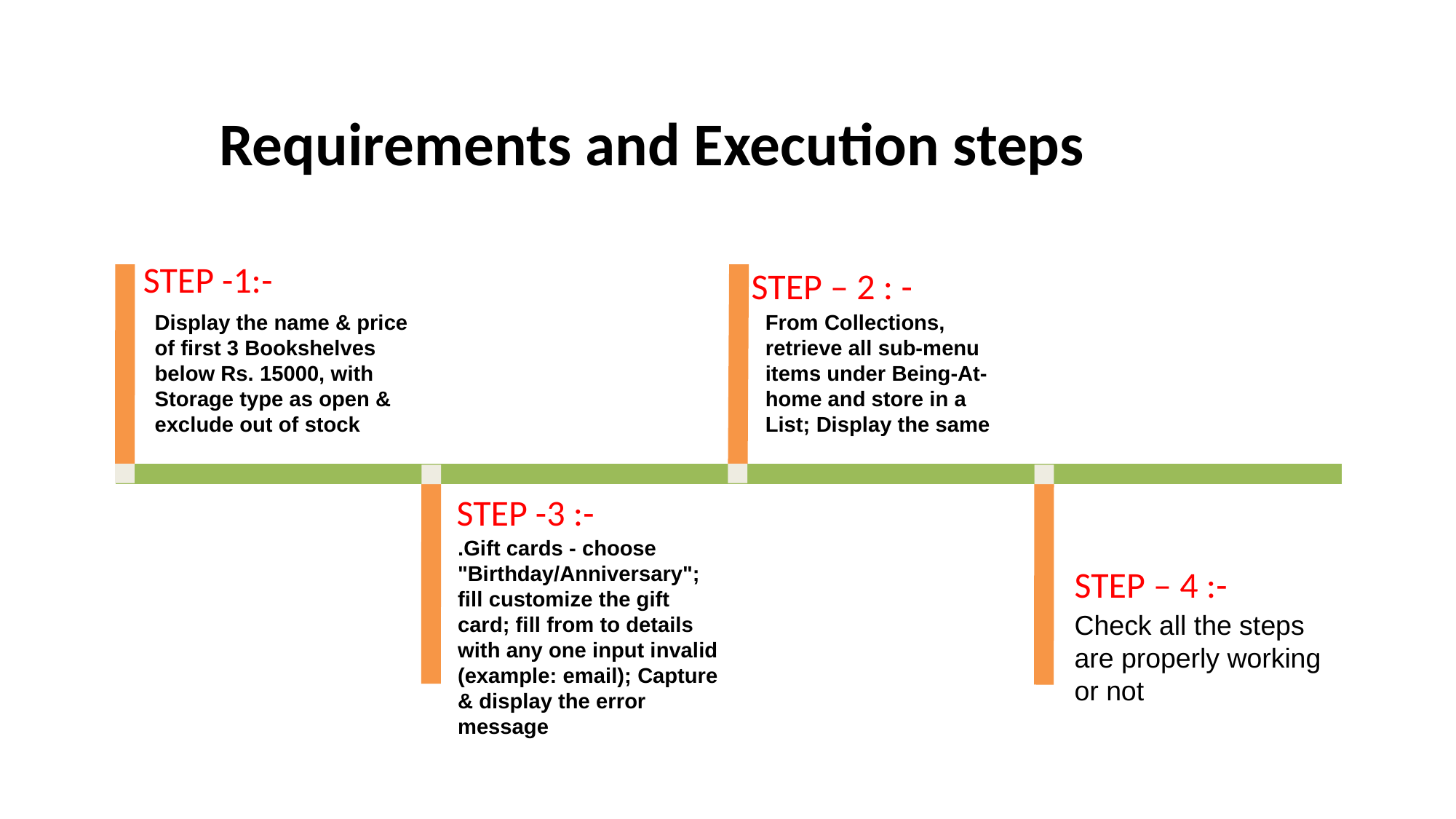

# Requirements and Execution steps
STEP -1:-
STEP – 2 : -
Display the name & price of first 3 Bookshelves below Rs. 15000, with     Storage type as open & exclude out of stock
From Collections, retrieve all sub-menu items under Being-At-home and store in a List; Display the same

STEP -3 :-
.Gift cards - choose "Birthday/Anniversary"; fill customize the gift card; fill from to details with any one input invalid (example: email); Capture & display the error message

STEP – 4 :-
Check all the steps are properly working or not
January 4, 2022
Annual Review
6